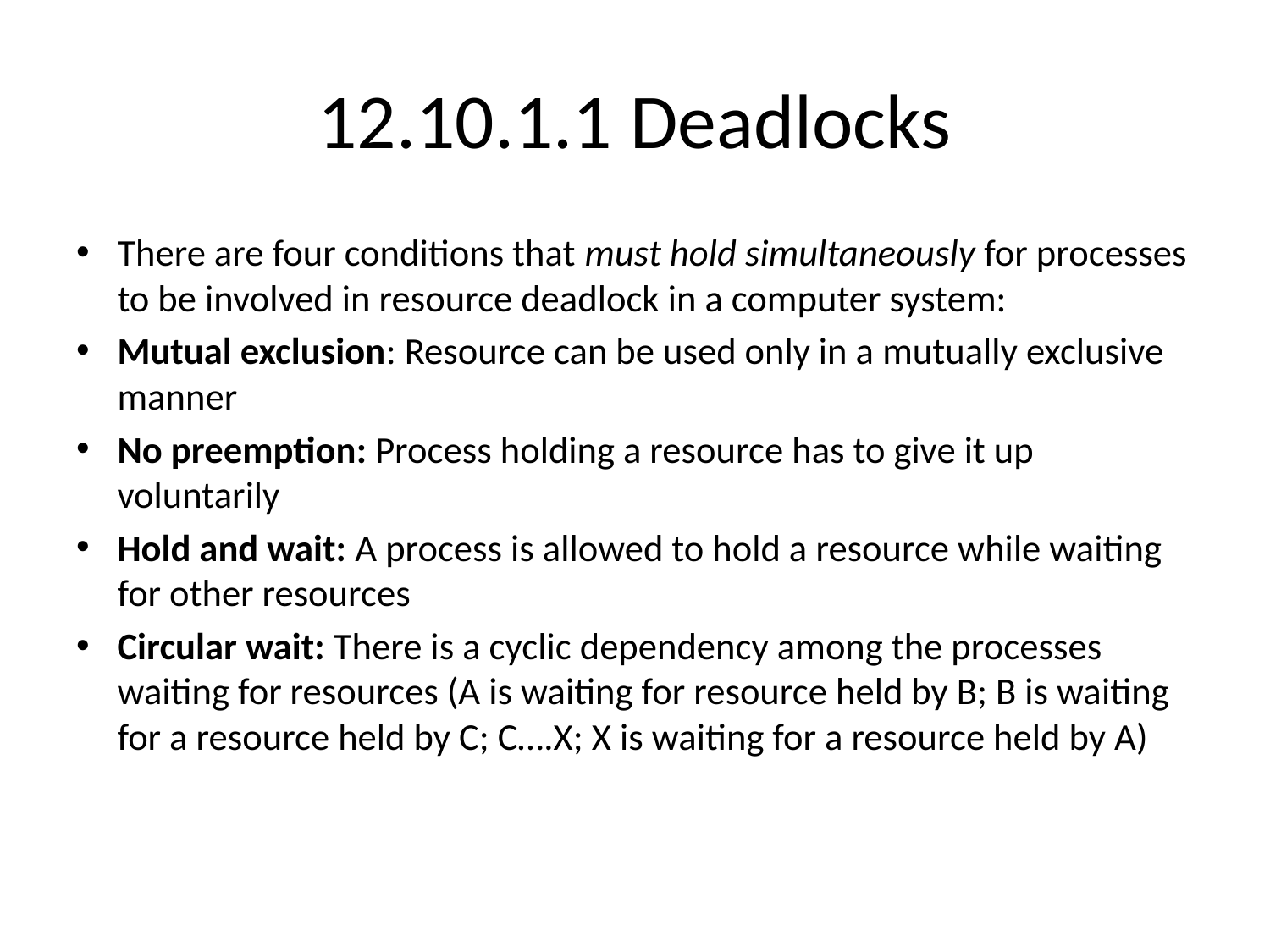

# 12.10.1.1 Deadlocks
There are four conditions that must hold simultaneously for processes to be involved in resource deadlock in a computer system:
Mutual exclusion: Resource can be used only in a mutually exclusive manner
No preemption: Process holding a resource has to give it up voluntarily
Hold and wait: A process is allowed to hold a resource while waiting for other resources
Circular wait: There is a cyclic dependency among the processes waiting for resources (A is waiting for resource held by B; B is waiting for a resource held by C; C….X; X is waiting for a resource held by A)